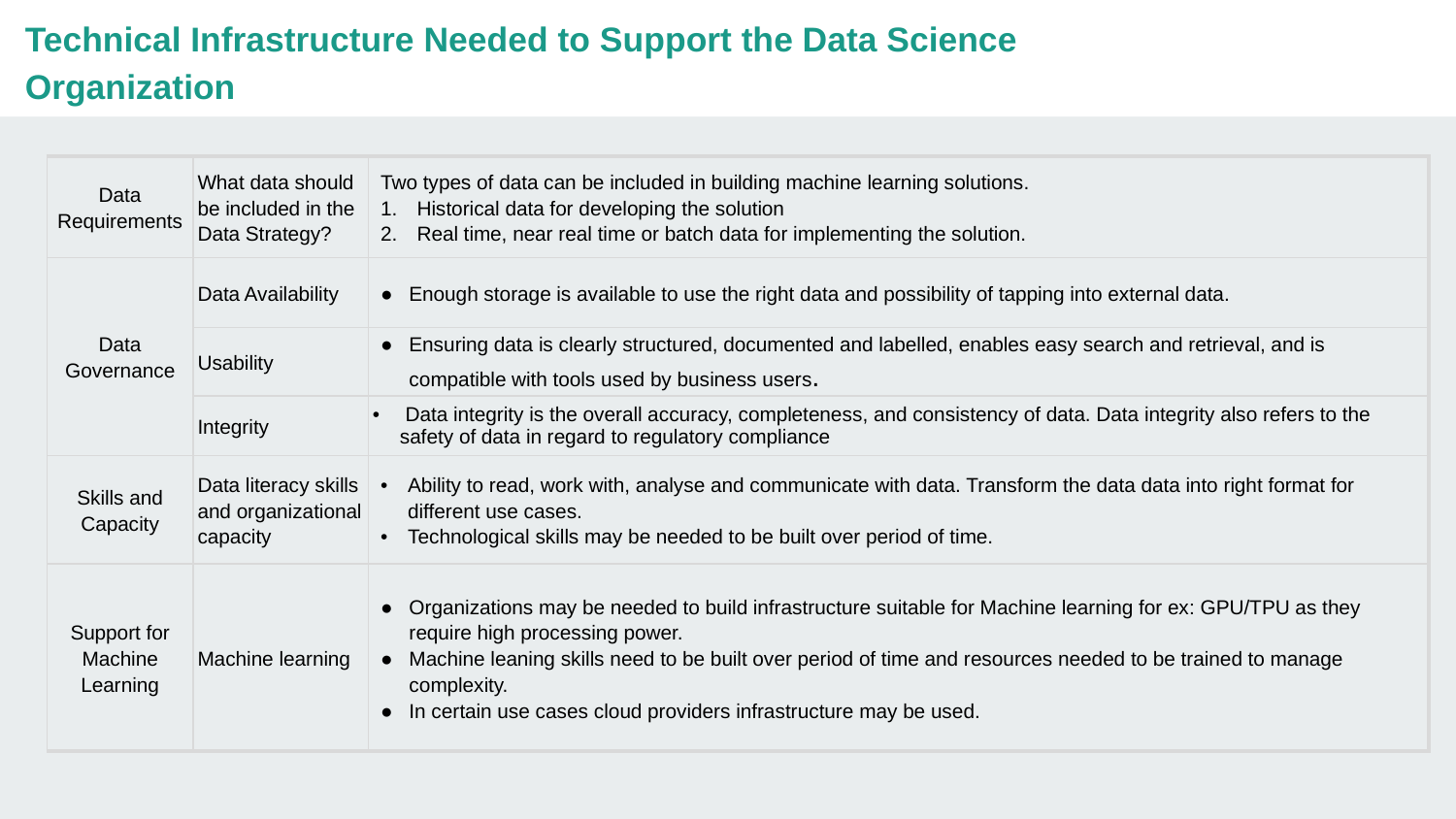

Hint: You may want to break up this table into two separate slides
Technical Infrastructure Needed to Support the Data Science Organization
| Data Requirements | What data should be included in the Data Strategy? | Two types of data can be included in building machine learning solutions. Historical data for developing the solution Real time, near real time or batch data for implementing the solution. |
| --- | --- | --- |
| Data Governance | Data Availability | Enough storage is available to use the right data and possibility of tapping into external data. |
|  | Usability | Ensuring data is clearly structured, documented and labelled, enables easy search and retrieval, and is compatible with tools used by business users. |
|  | Integrity | Data integrity is the overall accuracy, completeness, and consistency of data. Data integrity also refers to the safety of data in regard to regulatory compliance |
| Skills and Capacity | Data literacy skills and organizational capacity | Ability to read, work with, analyse and communicate with data. Transform the data data into right format for different use cases. Technological skills may be needed to be built over period of time. |
| Support for Machine Learning | Machine learning | Organizations may be needed to build infrastructure suitable for Machine learning for ex: GPU/TPU as they require high processing power. Machine leaning skills need to be built over period of time and resources needed to be trained to manage complexity. In certain use cases cloud providers infrastructure may be used. |